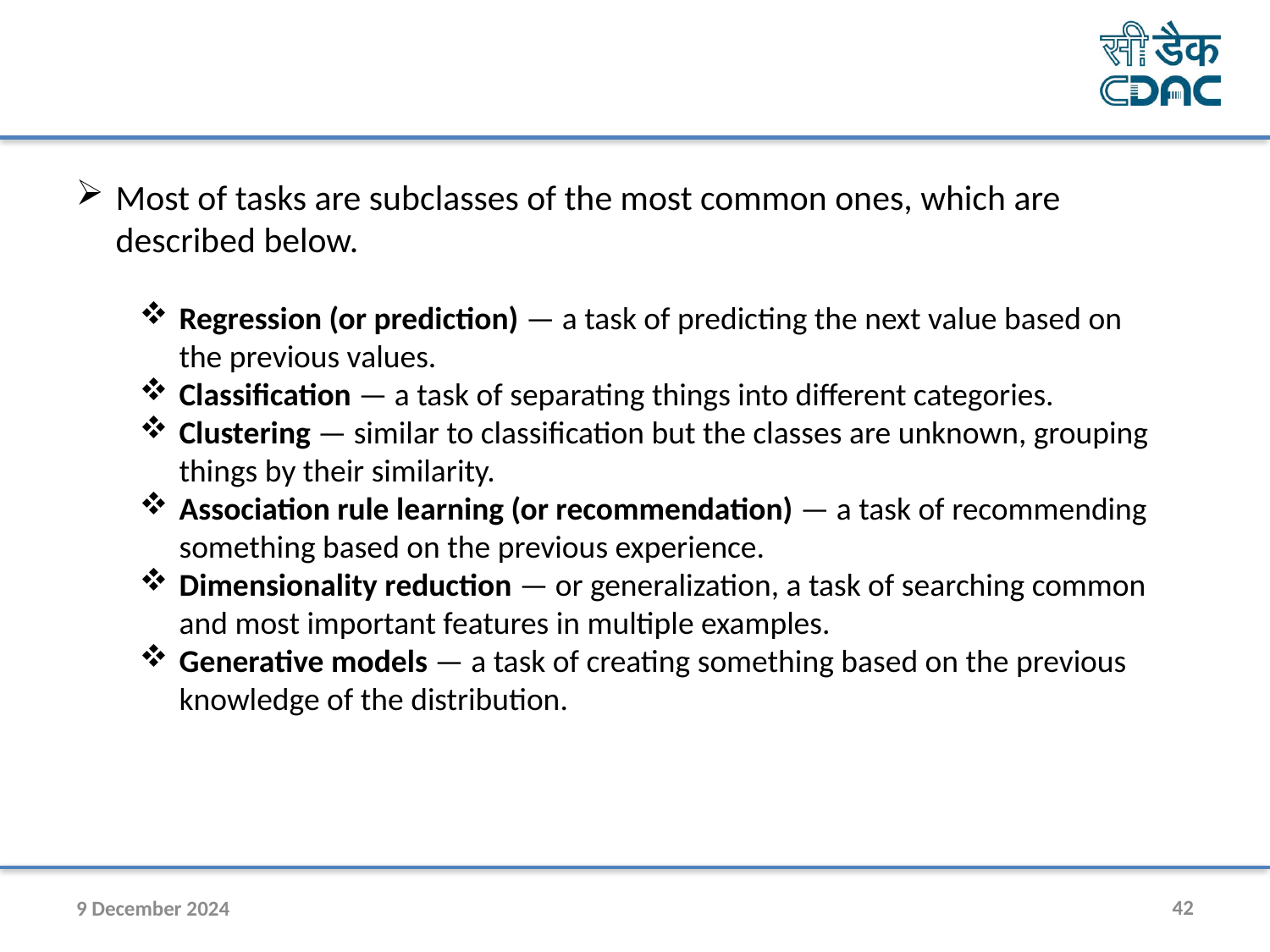

Most of tasks are subclasses of the most common ones, which are described below.

Regression (or prediction) — a task of predicting the next value based on the previous values.
Classification — a task of separating things into different categories.
Clustering — similar to classification but the classes are unknown, grouping things by their similarity.
Association rule learning (or recommendation) — a task of recommending something based on the previous experience.
Dimensionality reduction — or generalization, a task of searching common and most important features in multiple examples.
Generative models — a task of creating something based on the previous knowledge of the distribution.
9 December 2024
42